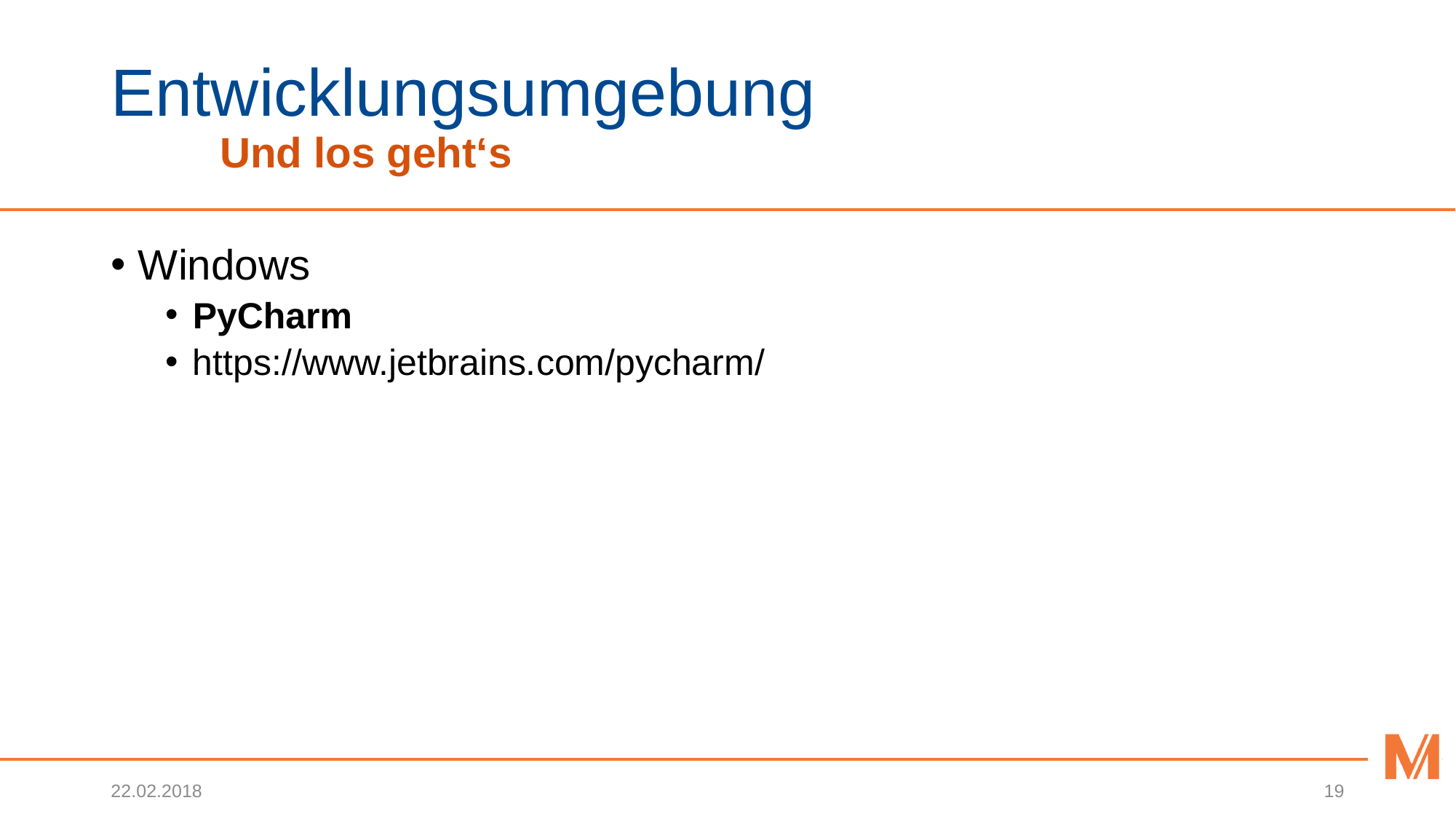

# Entwicklungsumgebung Und los geht‘s
Windows
PyCharm
https://www.jetbrains.com/pycharm/
22.02.2018

19